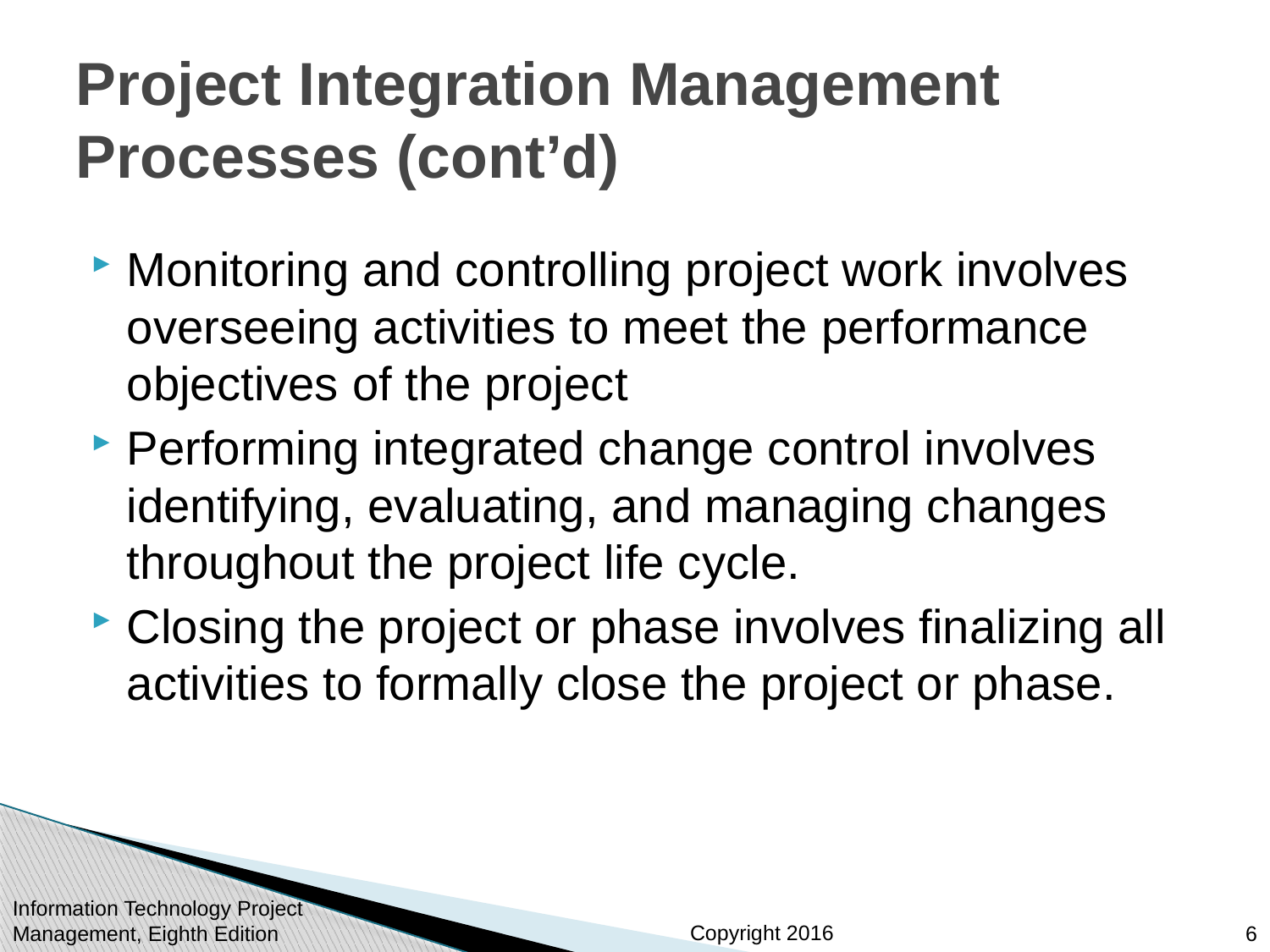

# Project Integration Management Processes (cont’d)
Monitoring and controlling project work involves overseeing activities to meet the performance objectives of the project
Performing integrated change control involves identifying, evaluating, and managing changes throughout the project life cycle.
Closing the project or phase involves finalizing all activities to formally close the project or phase.
Information Technology Project Management, Eighth Edition
6